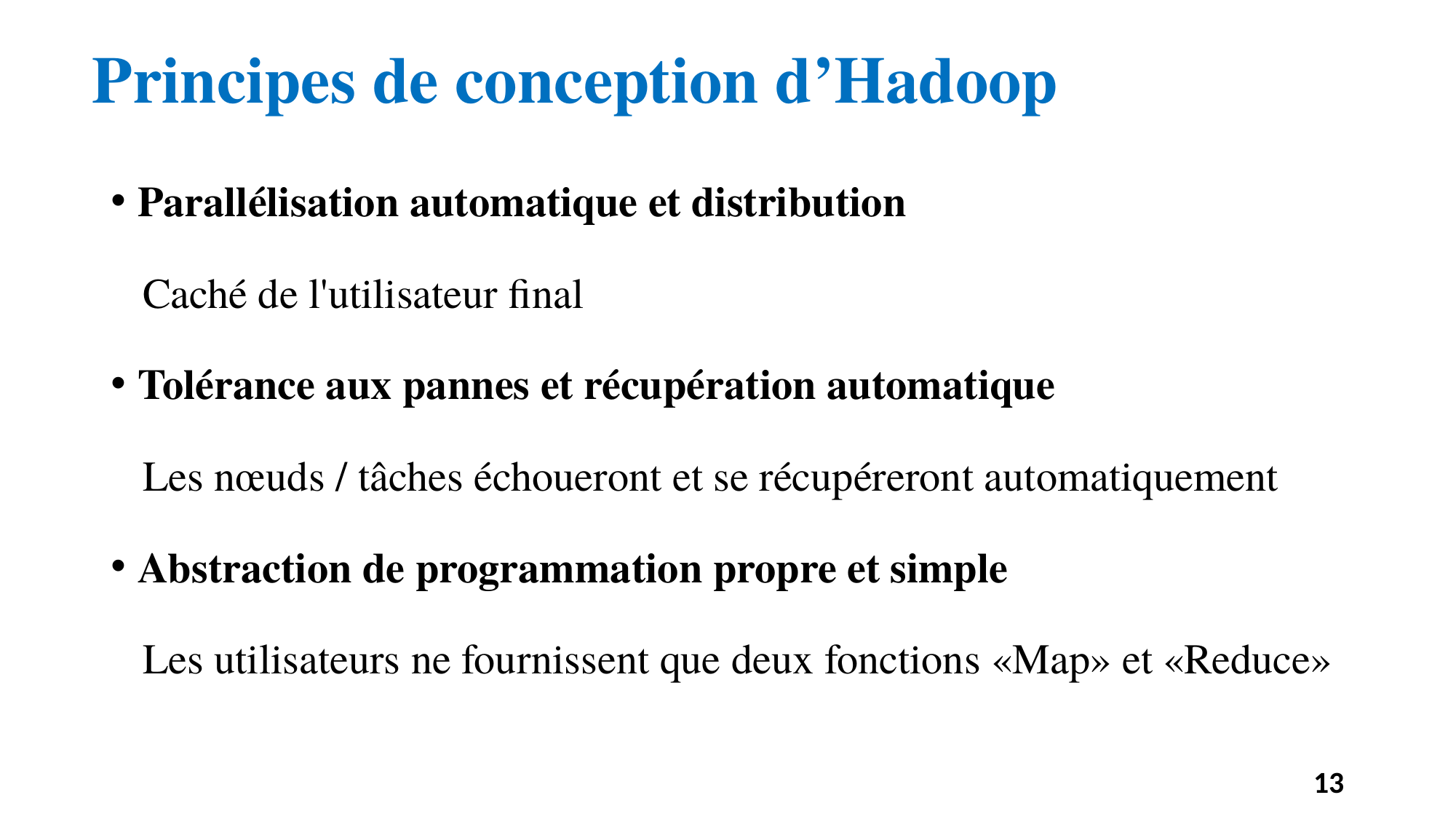

# Principes de conception d’Hadoop
Parallélisation automatique et distribution
   Caché de l'utilisateur final
Tolérance aux pannes et récupération automatique
   Les nœuds / tâches échoueront et se récupéreront automatiquement
Abstraction de programmation propre et simple
   Les utilisateurs ne fournissent que deux fonctions «Map» et «Reduce»
13